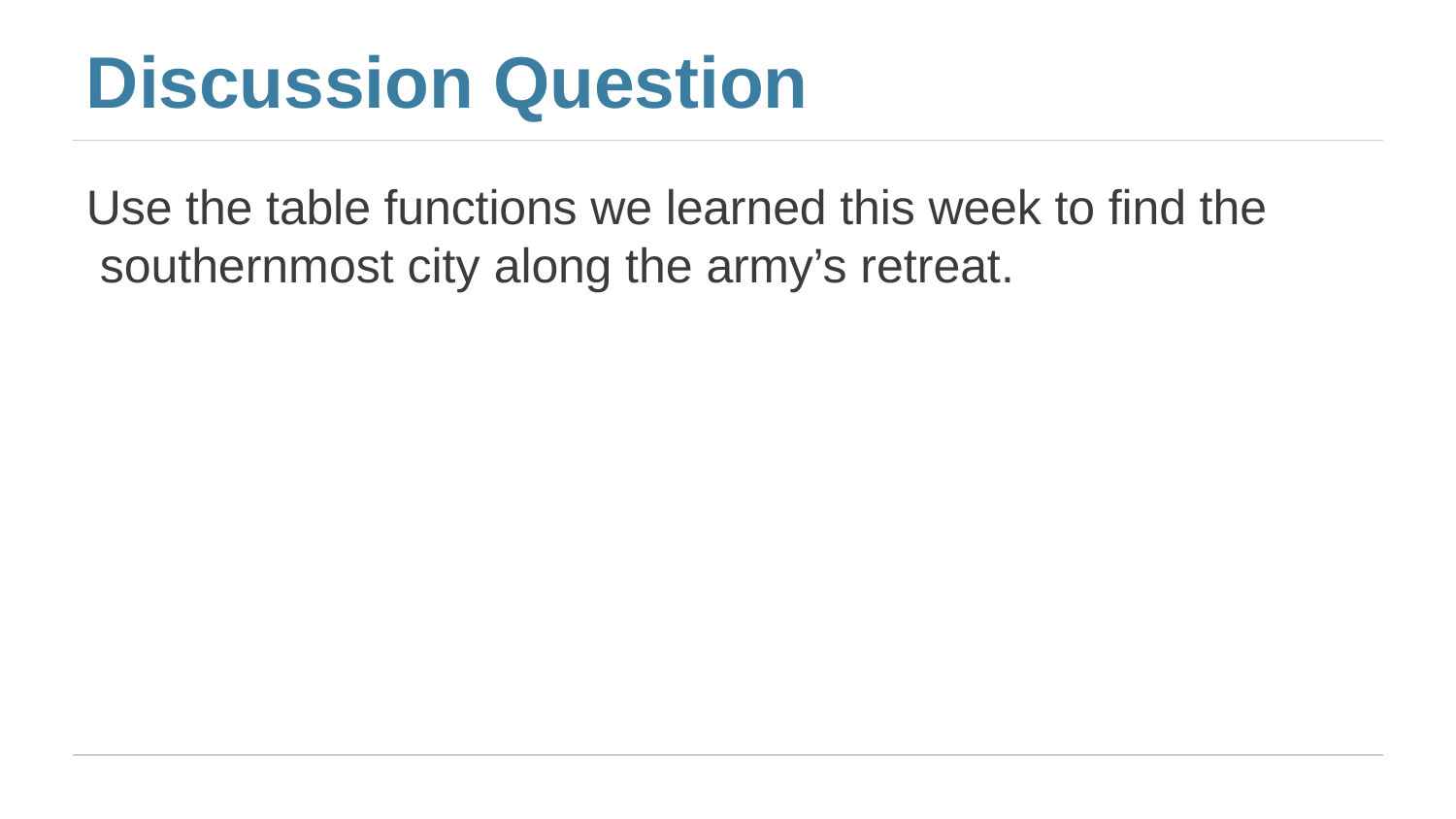

Discussion Question
Use the table functions we learned this week to find the  southernmost city along the army’s retreat.